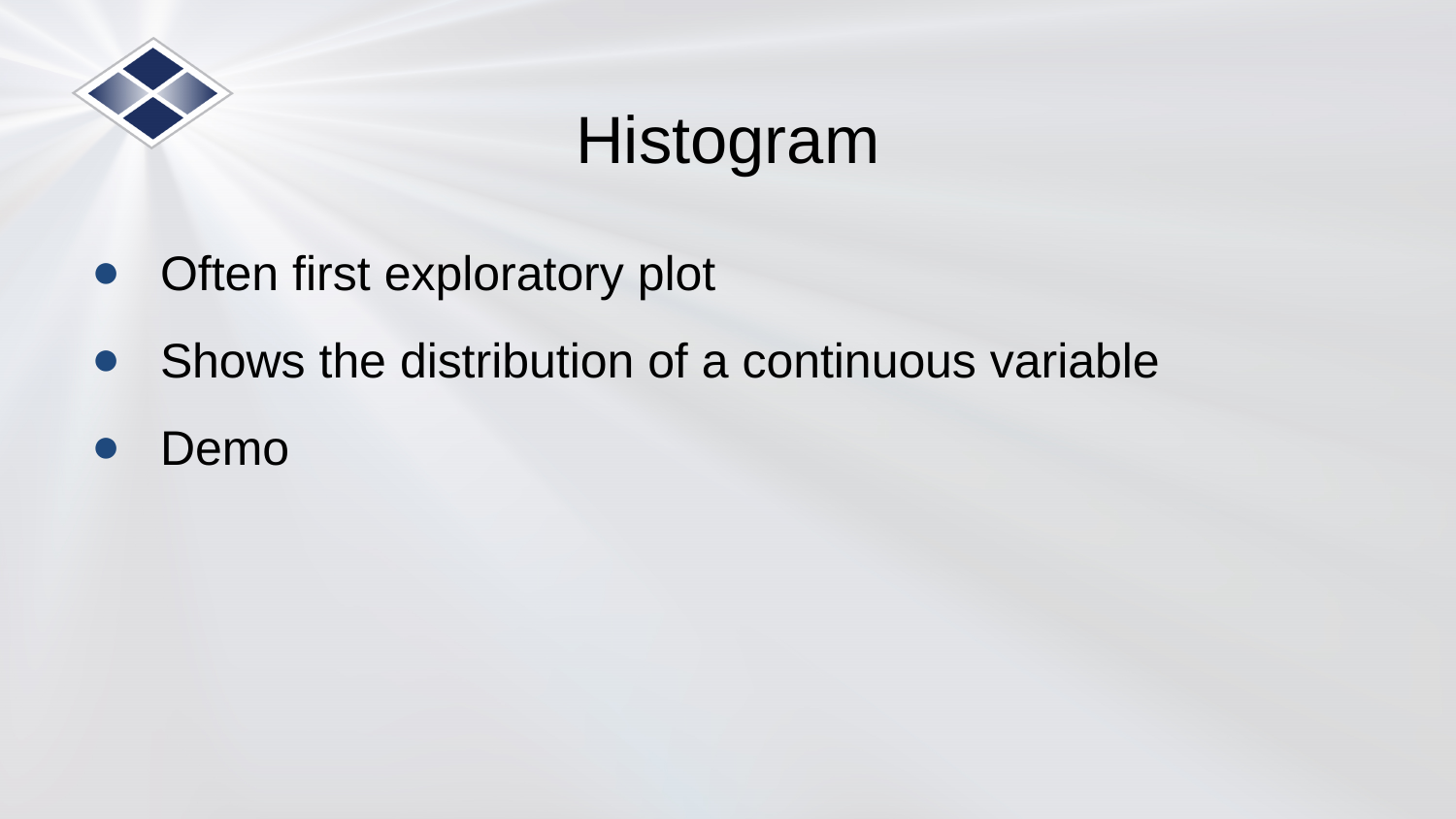

# Histogram
Often first exploratory plot
Shows the distribution of a continuous variable
Demo